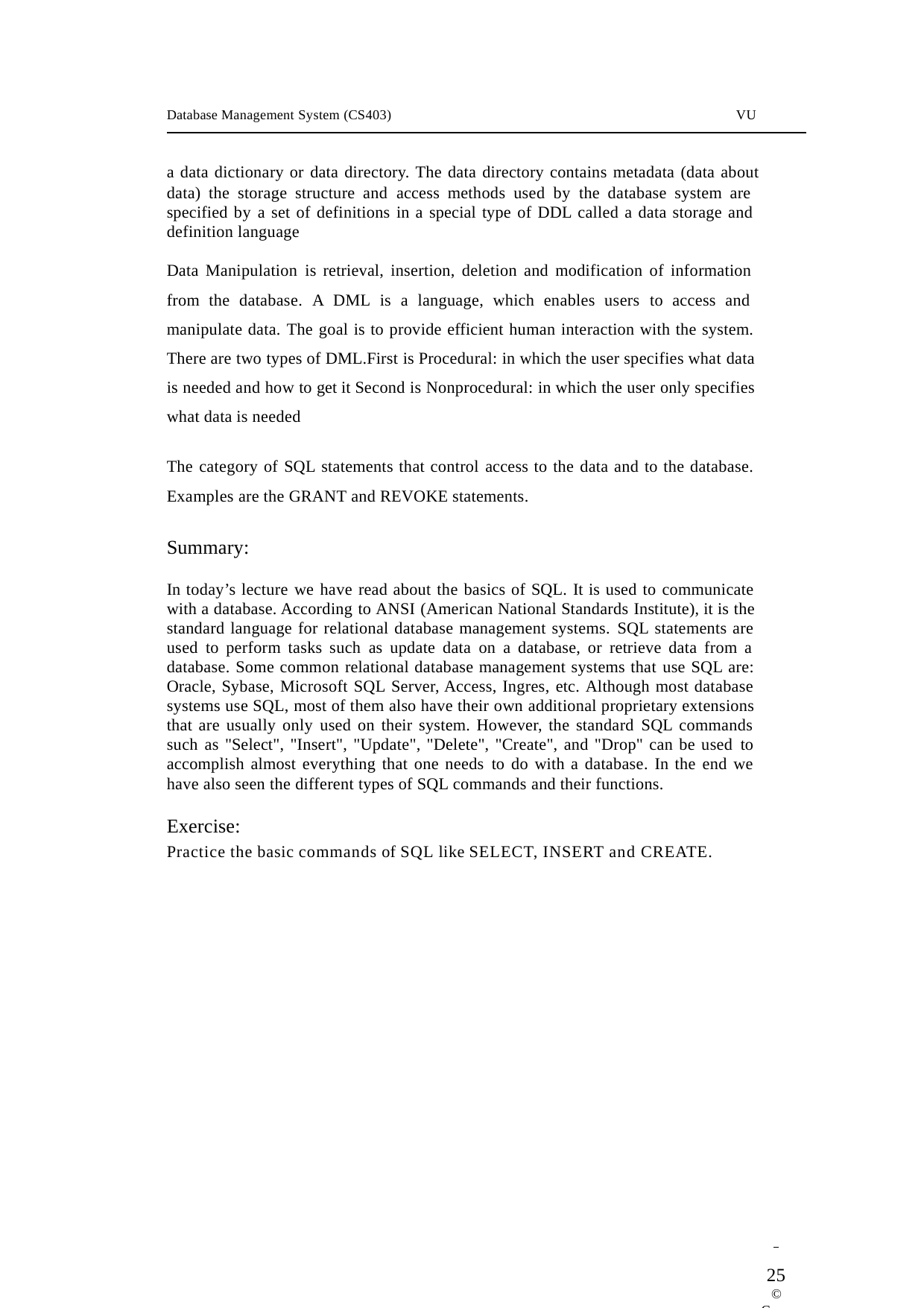

Database Management System (CS403)
VU

a data dictionary or data directory. The data directory contains metadata (data about
data) the storage structure and access methods used by the database system are  specified by a set of definitions in a special type of DDL called a data storage and  definition language
Data Manipulation is retrieval, insertion, deletion and modification of information  from the database. A DML is a language, which enables users to access and  manipulate data. The goal is to provide efficient human interaction with the system.  There are two types of DML.First is Procedural: in which the user specifies what data  is needed and how to get it Second is Nonprocedural: in which the user only specifies  what data is needed

The category of SQL statements that control access to the data and to the database.  Examples are the GRANT and REVOKE statements.

Summary:

In today’s lecture we have read about the basics of SQL. It is used to communicate  with a database. According to ANSI (American National Standards Institute), it is the  standard language for relational database management systems. SQL statements are  used to perform tasks such as update data on a database, or retrieve data from a  database. Some common relational database management systems that use SQL are:  Oracle, Sybase, Microsoft SQL Server, Access, Ingres, etc. Although most database  systems use SQL, most of them also have their own additional proprietary extensions  that are usually only used on their system. However, the standard SQL commands  such as "Select", "Insert", "Update", "Delete", "Create", and "Drop" can be used to  accomplish almost everything that one needs to do with a database. In the end we  have also seen the different types of SQL commands and their functions.

Exercise:
Practice the basic commands of SQL like SELECT, INSERT and CREATE.
 	25
© Copyright Virtual University of Pakistan